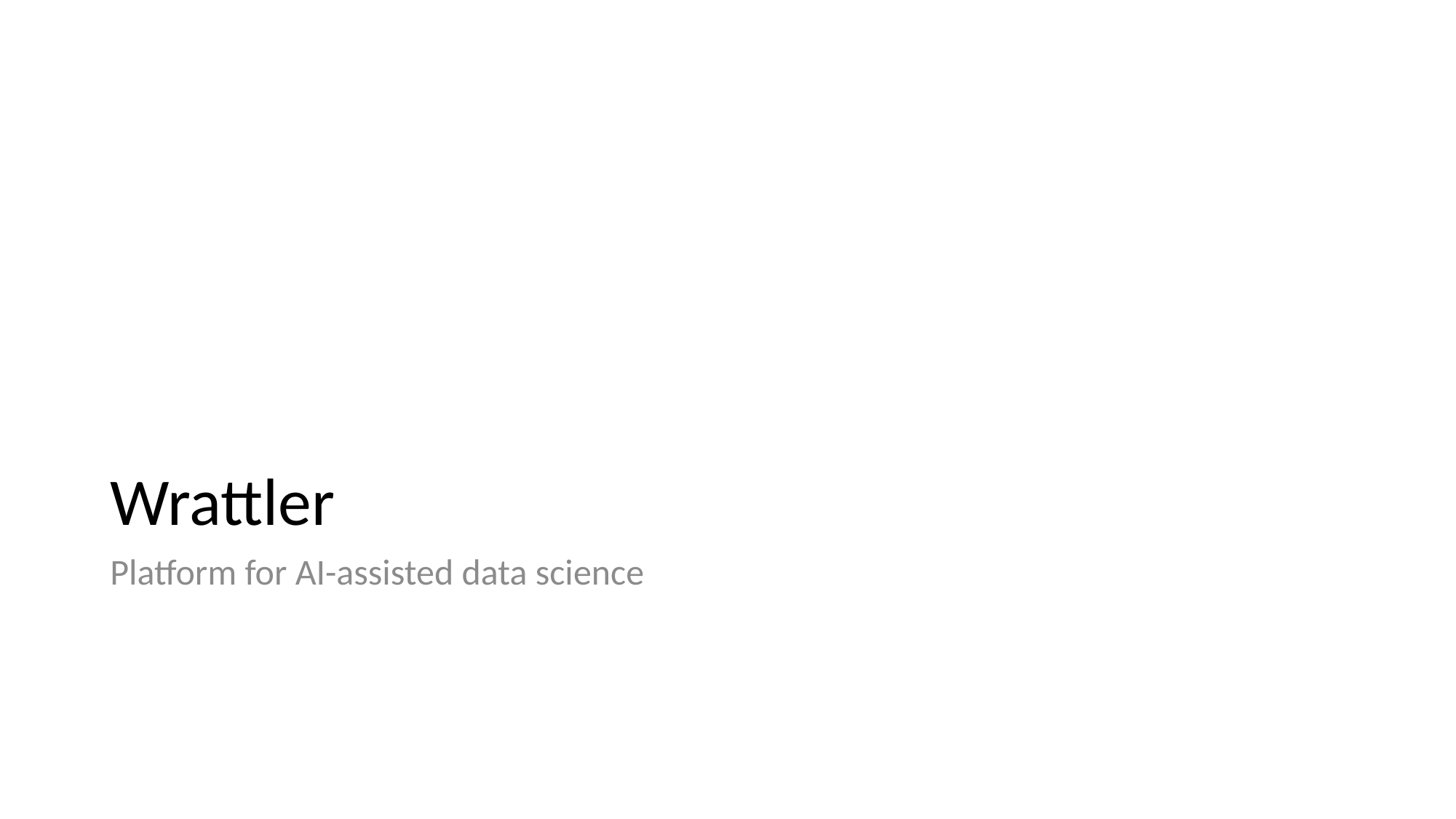

# Wrattler
Platform for AI-assisted data science